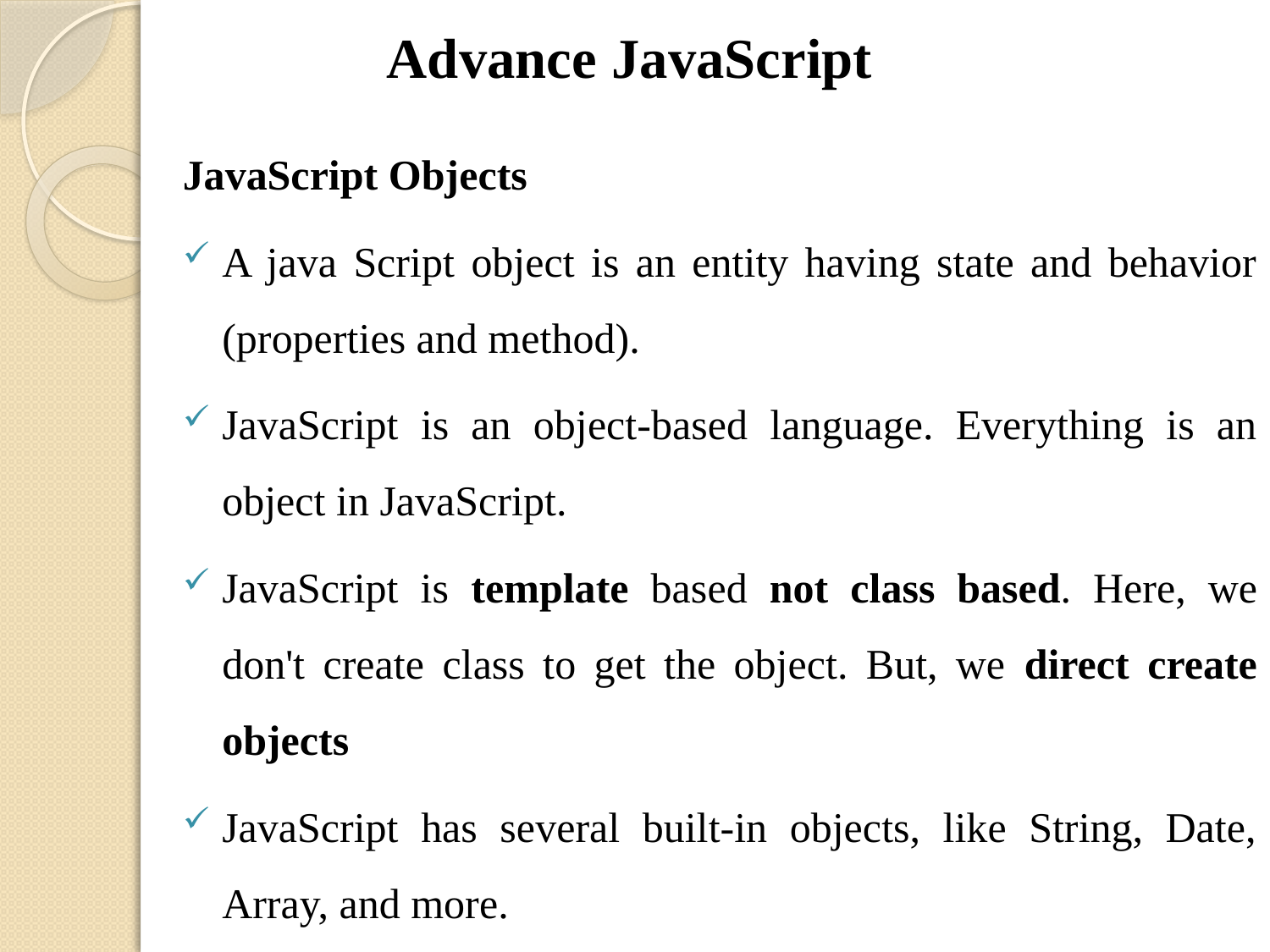

# Advance JavaScript
JavaScript Objects
A java Script object is an entity having state and behavior (properties and method).
JavaScript is an object-based language. Everything is an object in JavaScript.
JavaScript is template based not class based. Here, we don't create class to get the object. But, we direct create objects
JavaScript has several built-in objects, like String, Date, Array, and more.